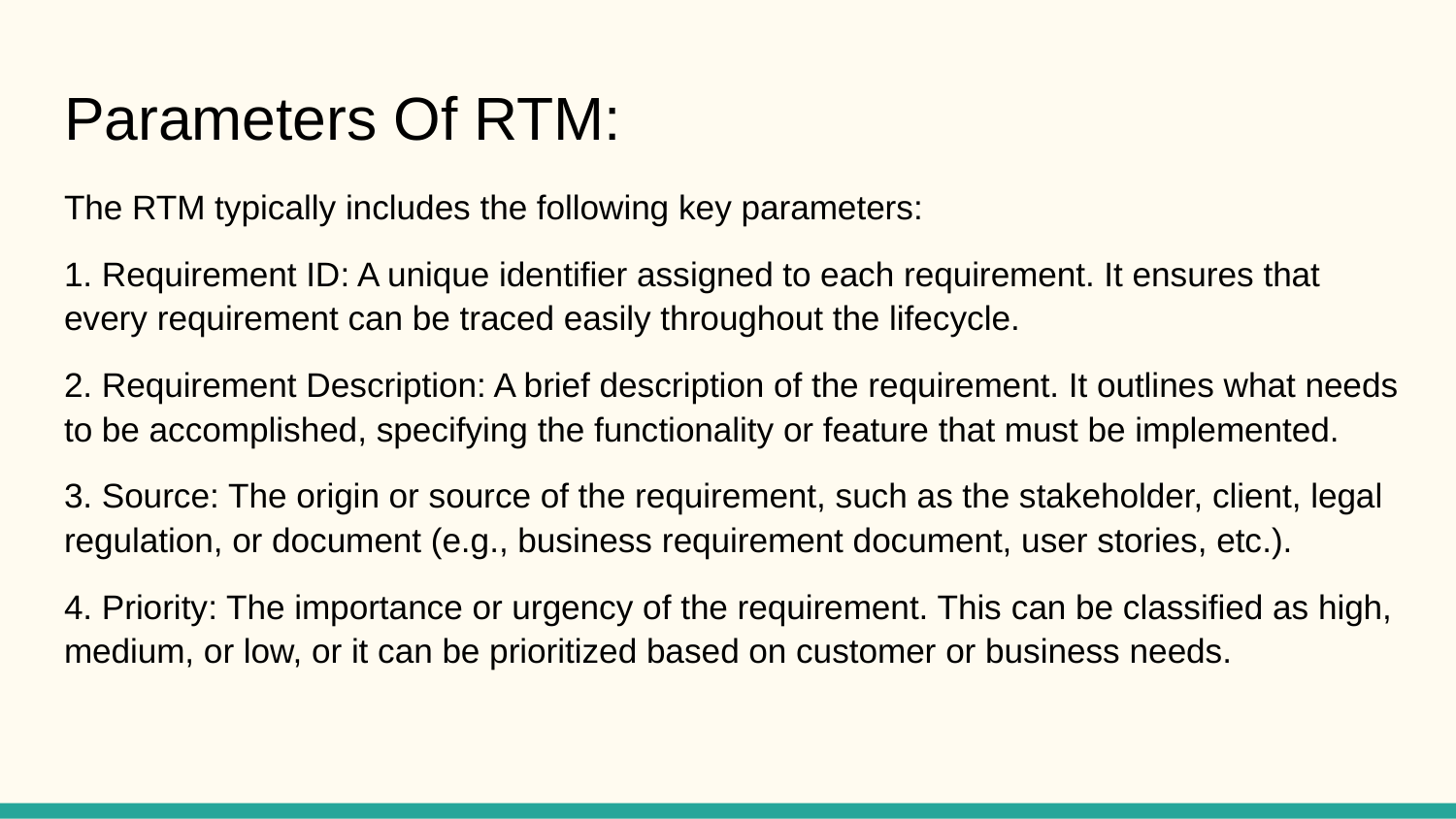

# Parameters Of RTM:
The RTM typically includes the following key parameters:
1. Requirement ID: A unique identifier assigned to each requirement. It ensures that every requirement can be traced easily throughout the lifecycle.
2. Requirement Description: A brief description of the requirement. It outlines what needs to be accomplished, specifying the functionality or feature that must be implemented.
3. Source: The origin or source of the requirement, such as the stakeholder, client, legal regulation, or document (e.g., business requirement document, user stories, etc.).
4. Priority: The importance or urgency of the requirement. This can be classified as high, medium, or low, or it can be prioritized based on customer or business needs.